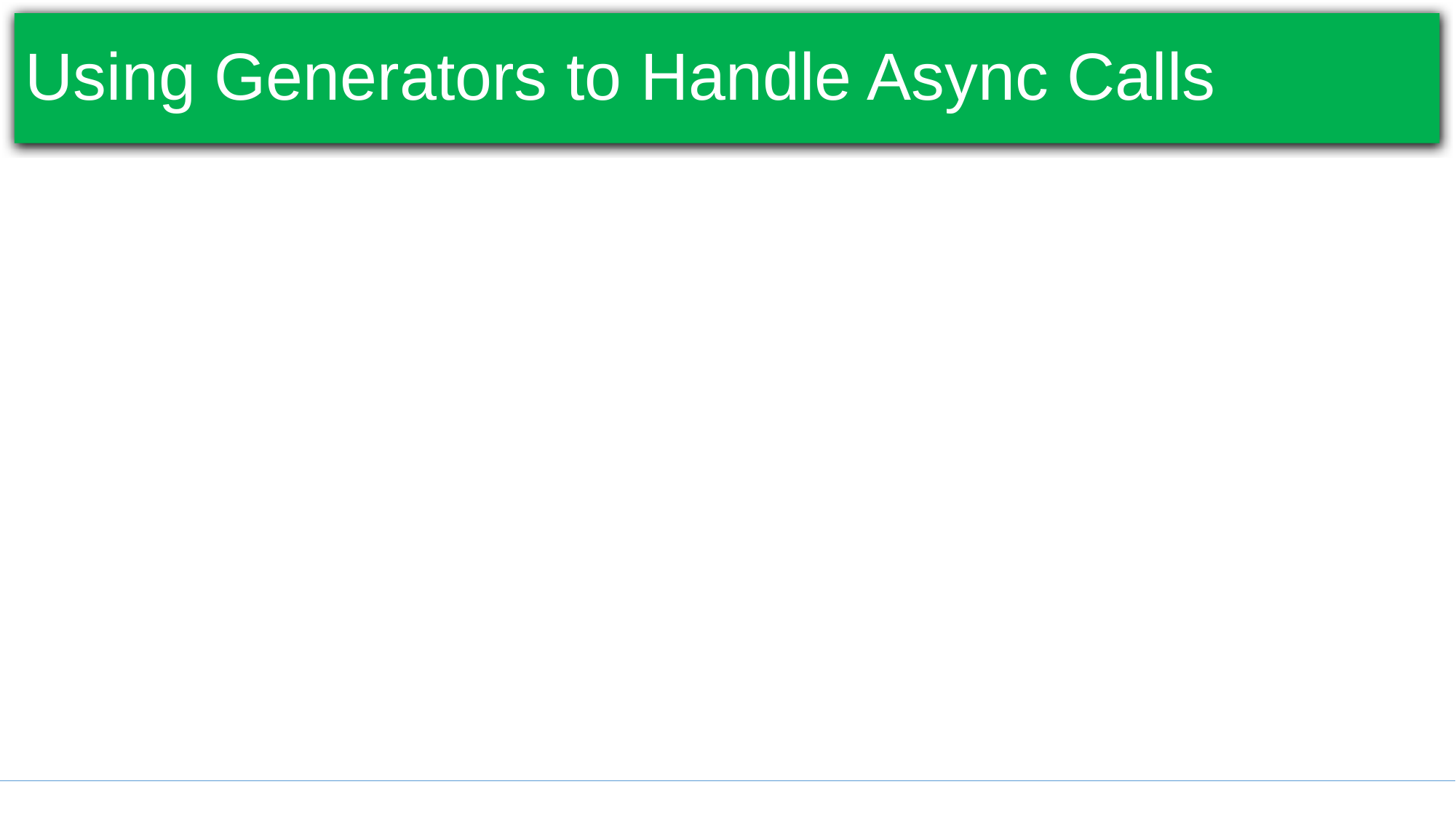

# Using Generators to Handle Async Calls